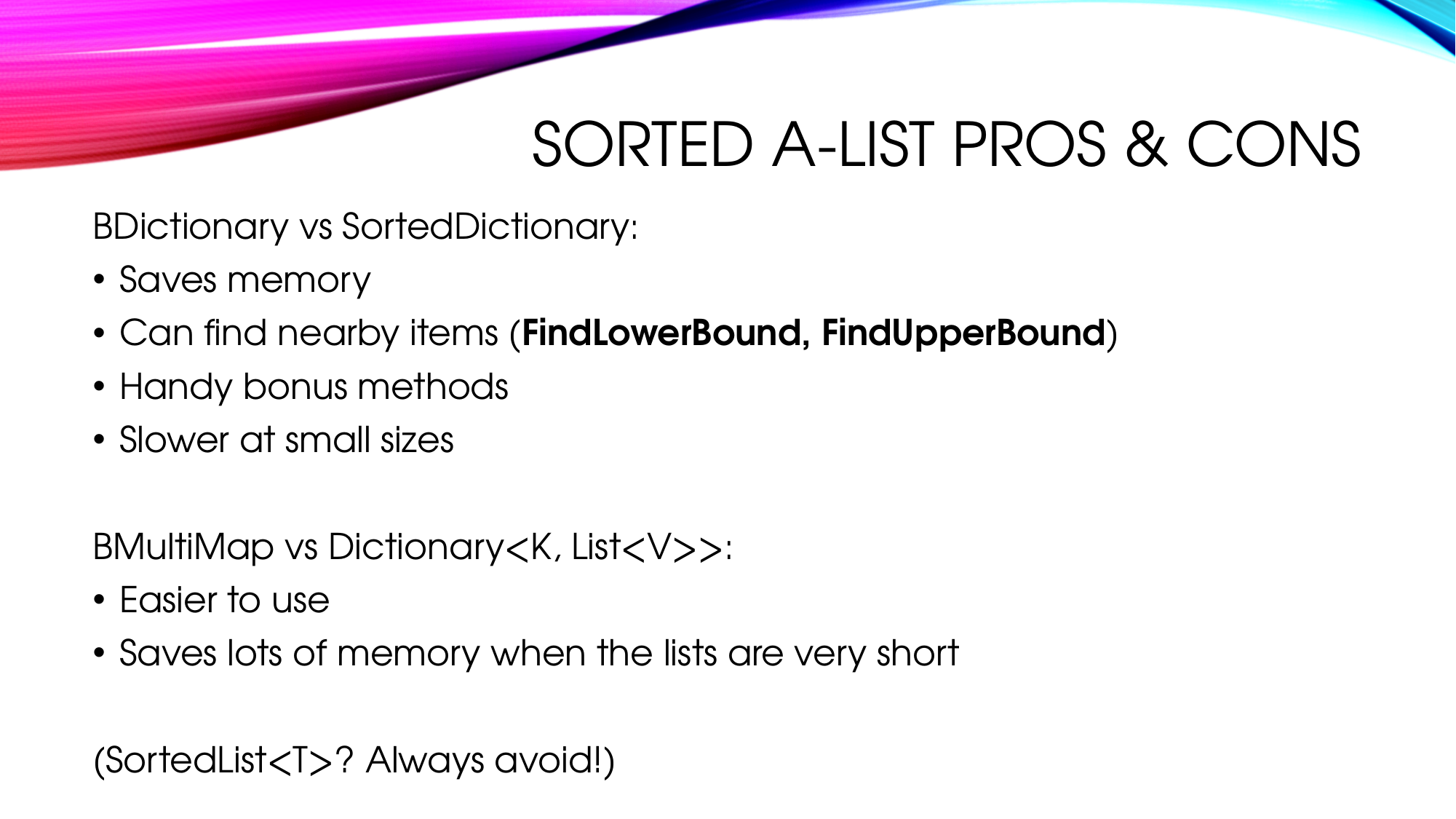

# Sorted A-LIST pros & cons
BDictionary vs SortedDictionary:
Saves memory
Can find nearby items (FindLowerBound, FindUpperBound)
Handy bonus methods
Slower at small sizes

BMultiMap vs Dictionary<K, List<V>>:
Easier to use
Saves lots of memory when the lists are very short

(SortedList<T>? Always avoid!)